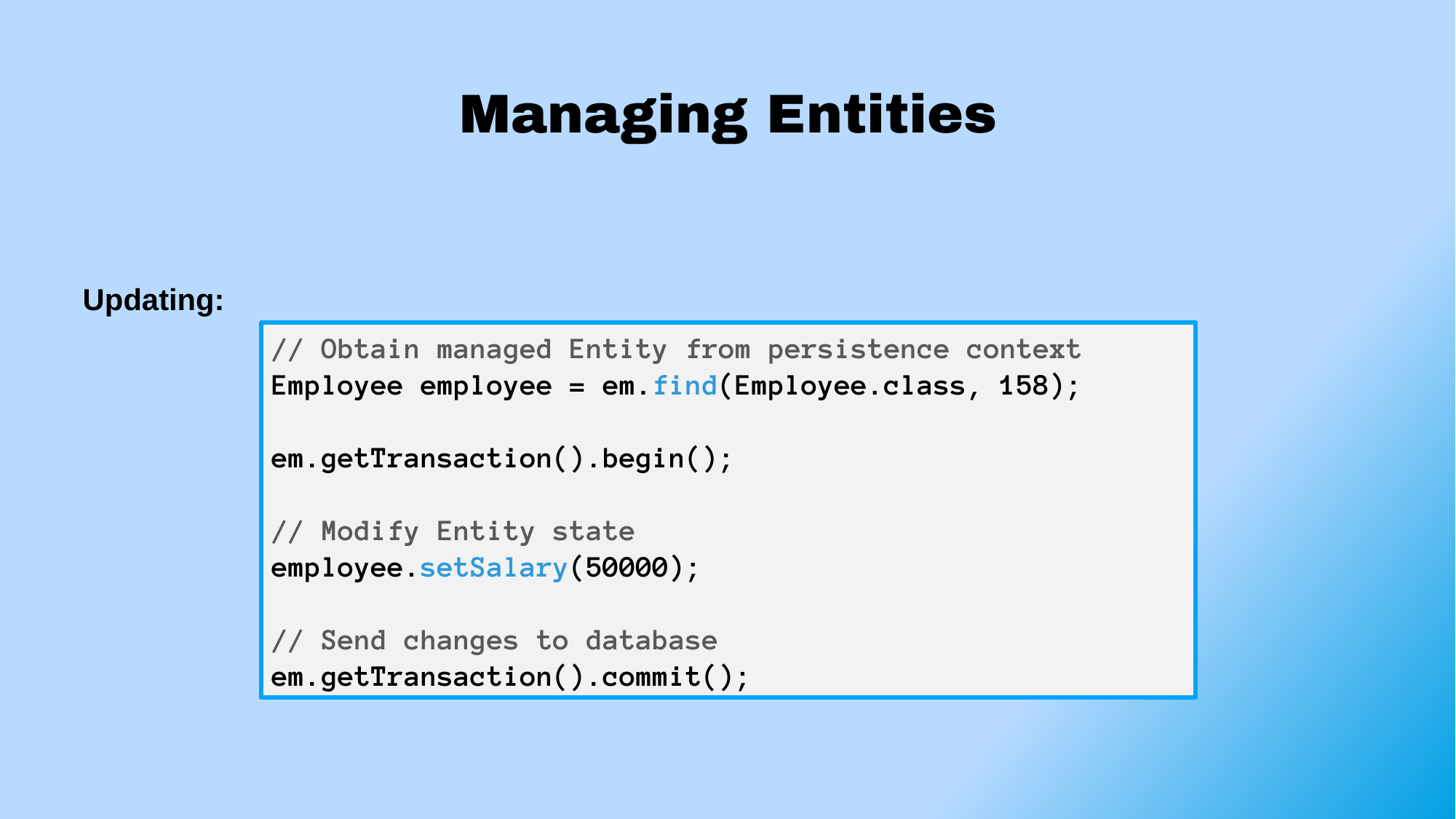

# Managing Entities
Updating:
// Obtain managed Entity from persistence context
Employee employee = em.find(Employee.class, 158);

em.getTransaction().begin();

// Modify Entity state
employee.setSalary(50000);

// Send changes to database
em.getTransaction().commit();